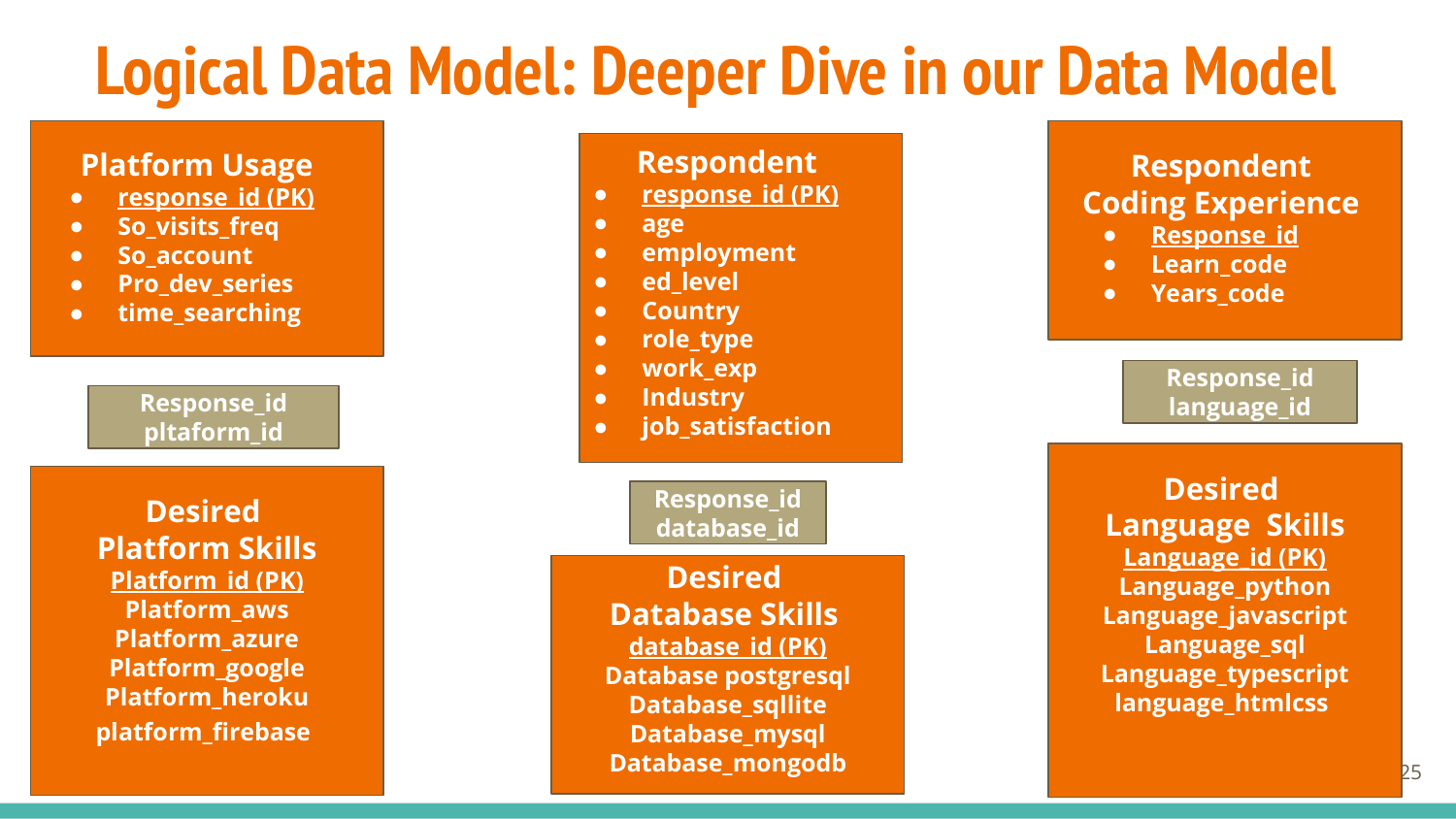

# Logical Data Model: Deeper Dive in our Data Model

Respondent
response_id (PK)
age
employment
ed_level
Country
role_type
work_exp
Industry
job_satisfaction

Platform Usage
response_id (PK)
So_visits_freq
So_account
Pro_dev_series
time_searching

Respondent
Coding Experience
Response_id
Learn_code
Years_code

Nore
Response_id
language_id
Response_id
pltaform_id

Desired
Language  Skills
Language_id (PK)
Language_python
Language_javascript
Language_sql
Language_typescript
language_htmlcss

Desired
Platform Skills
Platform_id (PK)
Platform_aws
Platform_azure
Platform_google
Platform_heroku
platform_firebase
Response_id
database_id
Desired
Database Skills
database_id (PK)
Database postgresql
Database_sqllite
Database_mysql
Database_mongodb

25